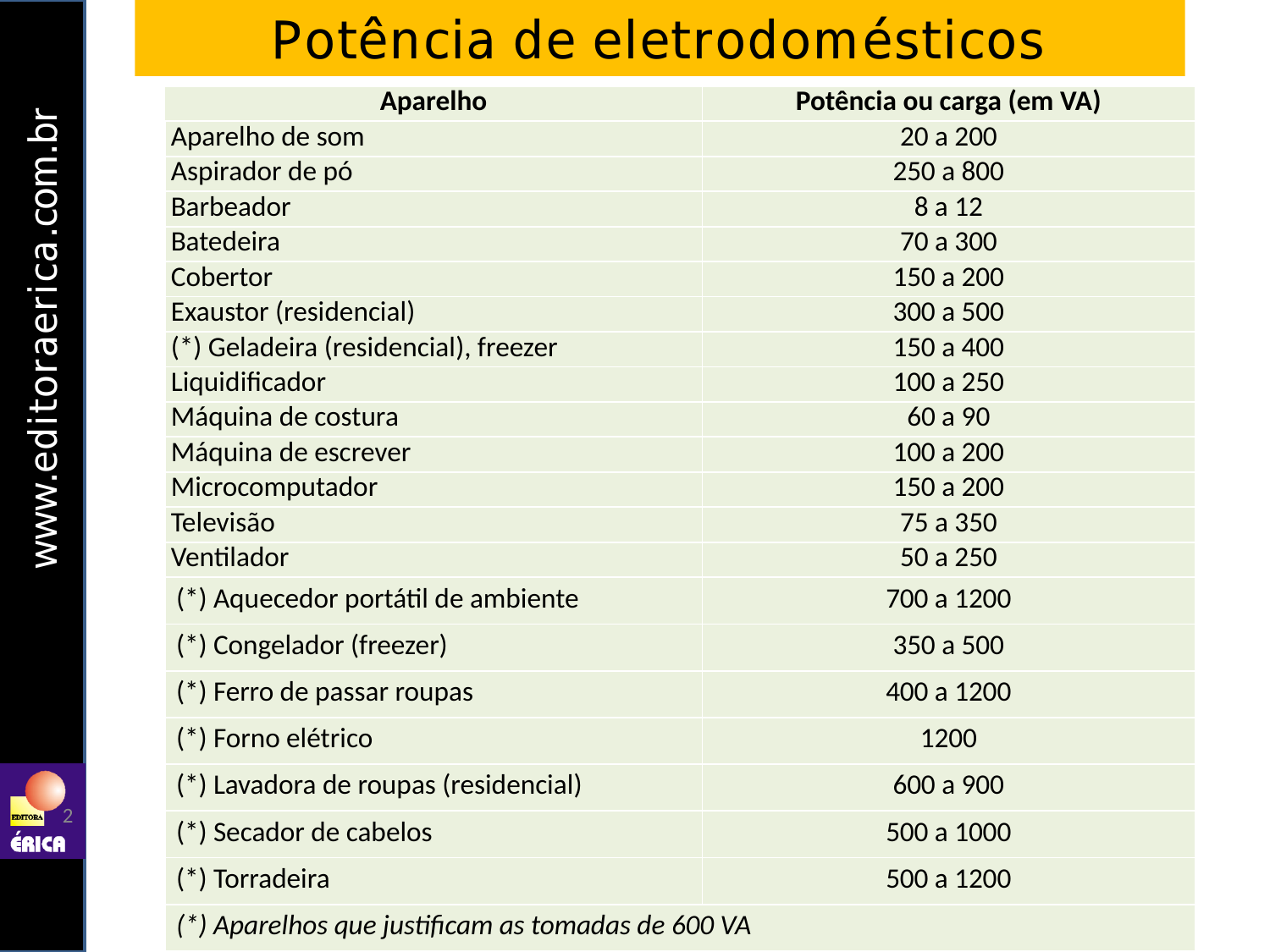

# Potência de eletrodomésticos
| Aparelho | Potência ou carga (em VA) |
| --- | --- |
| Aparelho de som | 20 a 200 |
| Aspirador de pó | 250 a 800 |
| Barbeador | 8 a 12 |
| Batedeira | 70 a 300 |
| Cobertor | 150 a 200 |
| Exaustor (residencial) | 300 a 500 |
| (\*) Geladeira (residencial), freezer | 150 a 400 |
| Liquidificador | 100 a 250 |
| Máquina de costura | 60 a 90 |
| Máquina de escrever | 100 a 200 |
| Microcomputador | 150 a 200 |
| Televisão | 75 a 350 |
| Ventilador | 50 a 250 |
| (\*) Aquecedor portátil de ambiente | 700 a 1200 |
| (\*) Congelador (freezer) | 350 a 500 |
| (\*) Ferro de passar roupas | 400 a 1200 |
| (\*) Forno elétrico | 1200 |
| (\*) Lavadora de roupas (residencial) | 600 a 900 |
| (\*) Secador de cabelos | 500 a 1000 |
| (\*) Torradeira | 500 a 1200 |
| (\*) Aparelhos que justificam as tomadas de 600 VA |  |